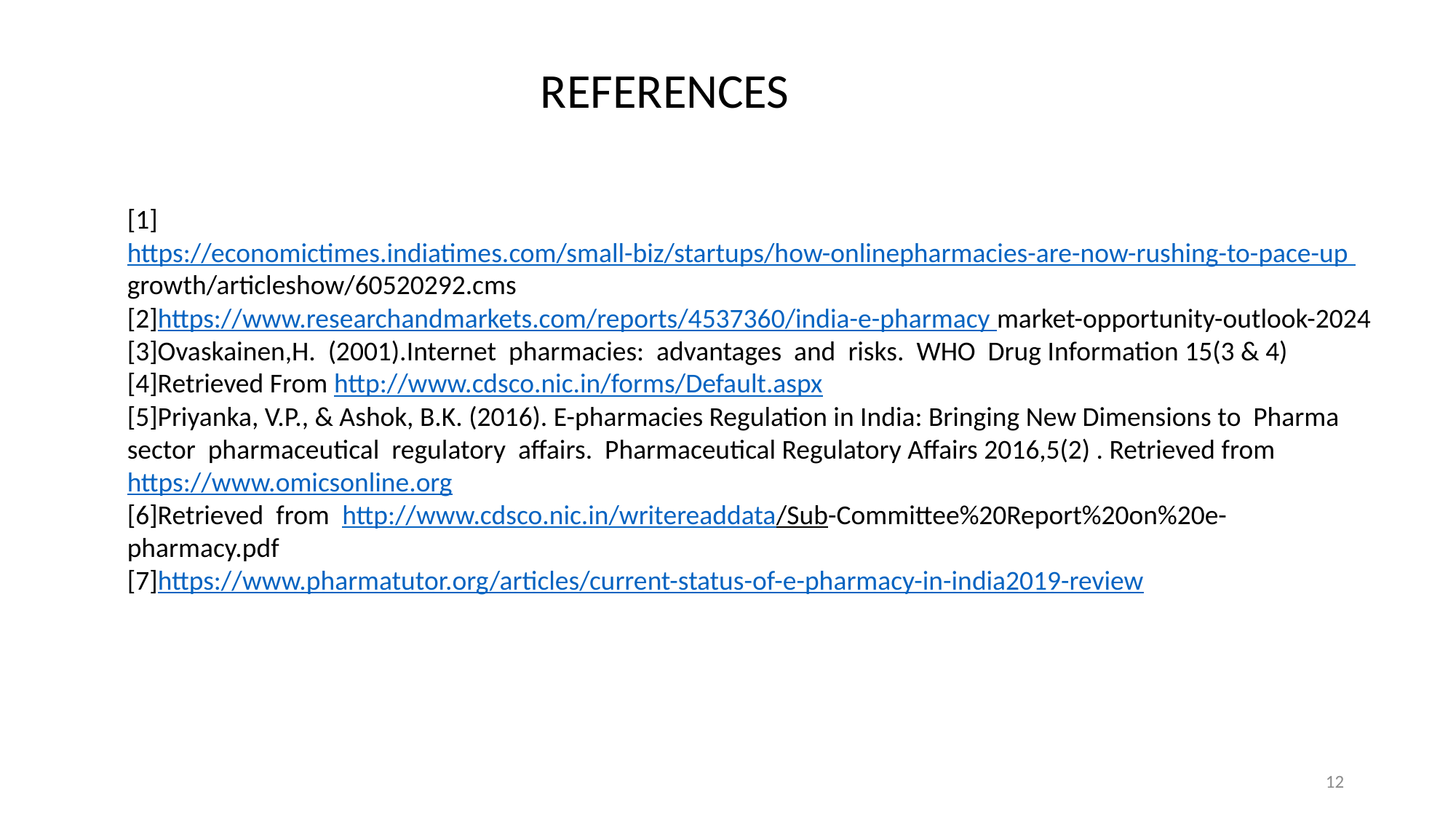

REFERENCES
[1]https://economictimes.indiatimes.com/small-biz/startups/how-onlinepharmacies-are-now-rushing-to-pace-up growth/articleshow/60520292.cms
[2]https://www.researchandmarkets.com/reports/4537360/india-e-pharmacy market-opportunity-outlook-2024
[3]Ovaskainen,H.  (2001).Internet  pharmacies:  advantages  and  risks.  WHO  Drug Information 15(3 & 4)
[4]Retrieved From http://www.cdsco.nic.in/forms/Default.aspx
[5]Priyanka, V.P., & Ashok, B.K. (2016). E-pharmacies Regulation in India: Bringing New Dimensions to  Pharma  sector  pharmaceutical  regulatory  affairs.  Pharmaceutical Regulatory Affairs 2016,5(2) . Retrieved from https://www.omicsonline.org
[6]Retrieved  from  http://www.cdsco.nic.in/writereaddata/Sub-Committee%20Report%20on%20e-pharmacy.pdf
[7]https://www.pharmatutor.org/articles/current-status-of-e-pharmacy-in-india2019-review

12